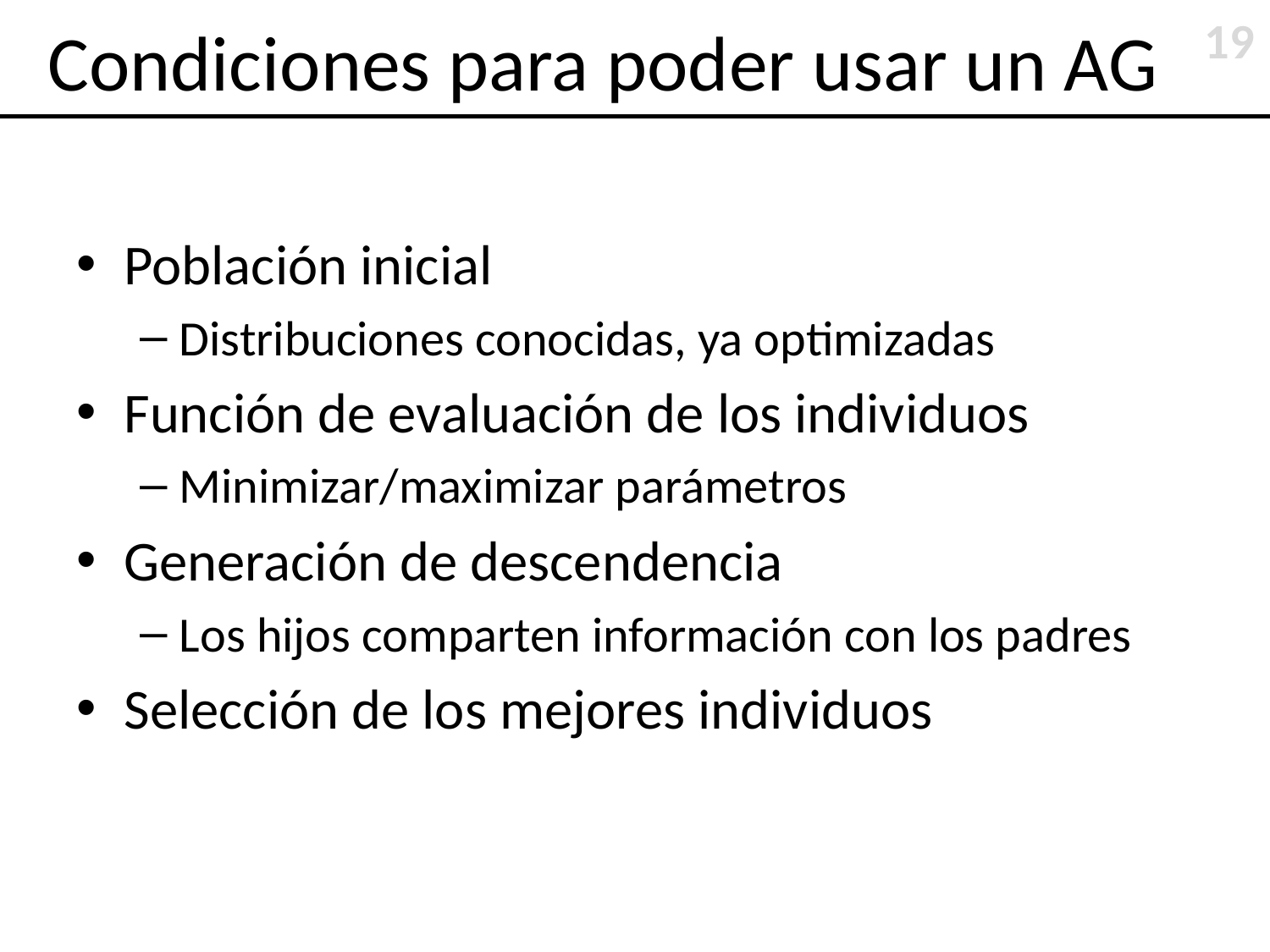

19
# Condiciones para poder usar un AG
Población inicial
Distribuciones conocidas, ya optimizadas
Función de evaluación de los individuos
Minimizar/maximizar parámetros
Generación de descendencia
Los hijos comparten información con los padres
Selección de los mejores individuos